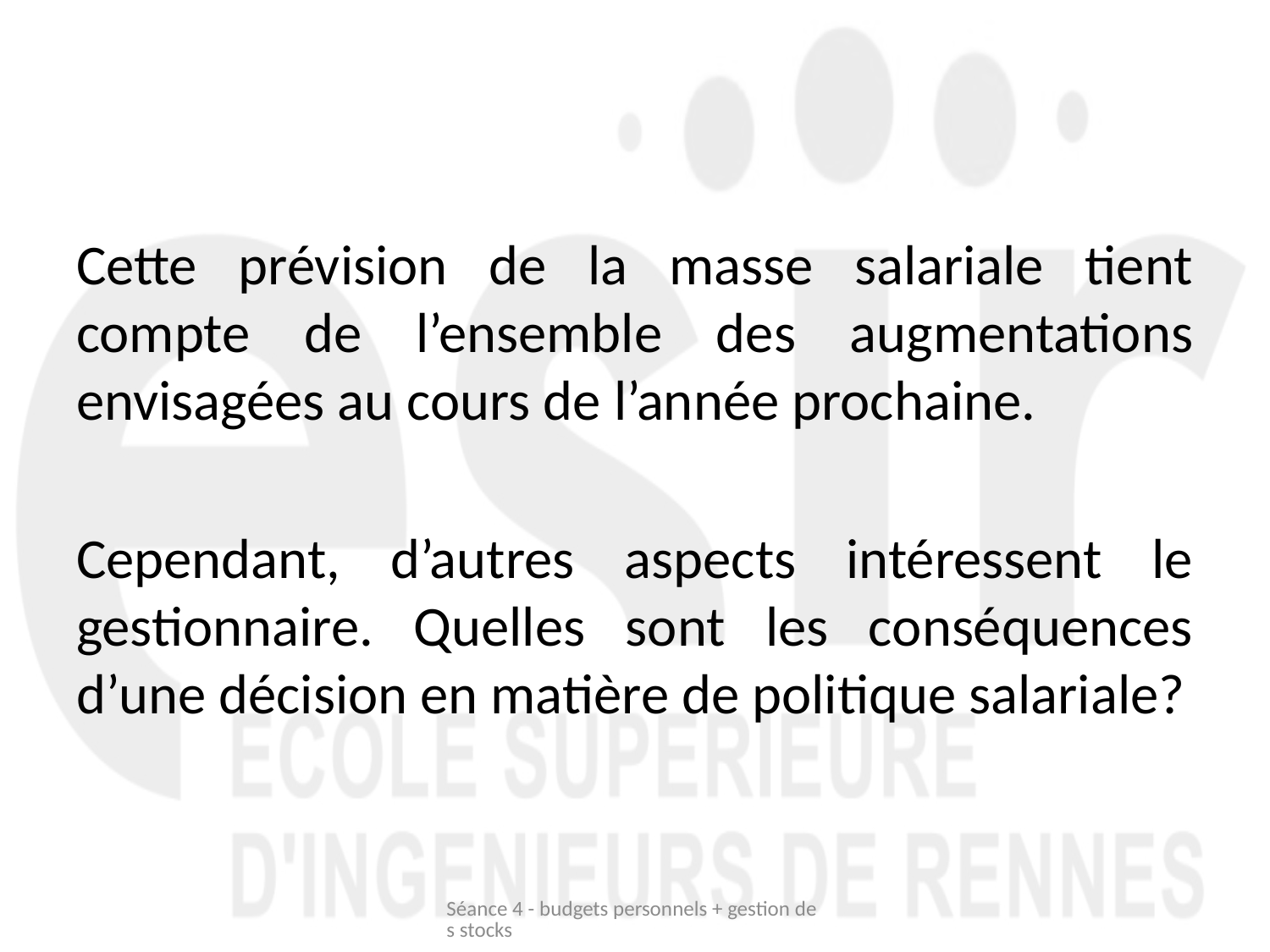

#
Cette prévision de la masse salariale tient compte de l’ensemble des augmentations envisagées au cours de l’année prochaine.

Cependant, d’autres aspects intéressent le gestionnaire. Quelles sont les conséquences d’une décision en matière de politique salariale?

Séance 4 - budgets personnels + gestion des stocks